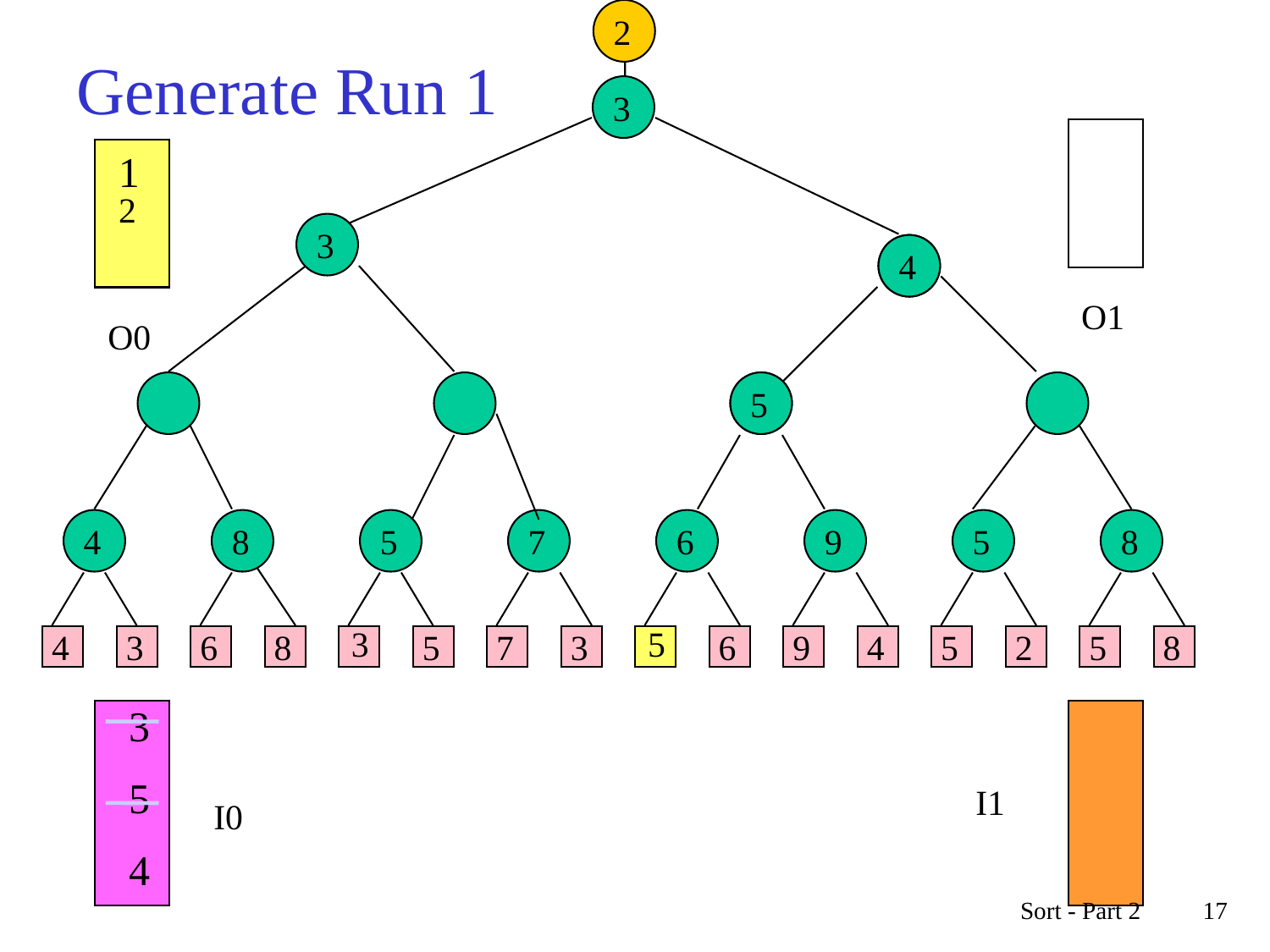

2

# Generate Run 1

3

O1

O0
1
2

3

4
2

6
3
4
5

5

4
8
5
7
6
9
5
8

3
5
4
3
6
8
5
7
3
6
9
4
5
2
5
8

3
5
4

I0

I1

Sort - Part 2
17